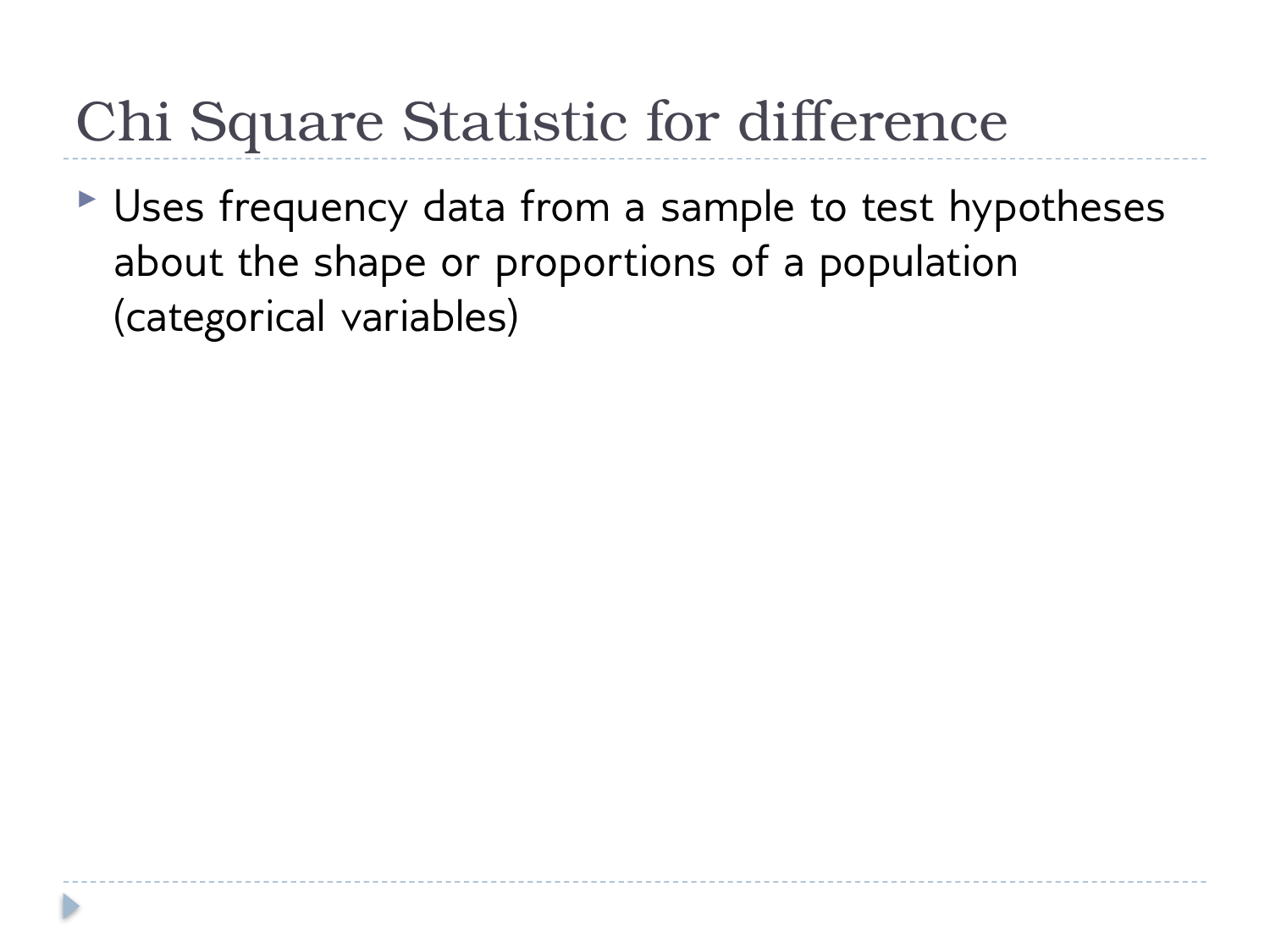

# Chi Square Statistic for difference
Uses frequency data from a sample to test hypotheses about the shape or proportions of a population (categorical variables)